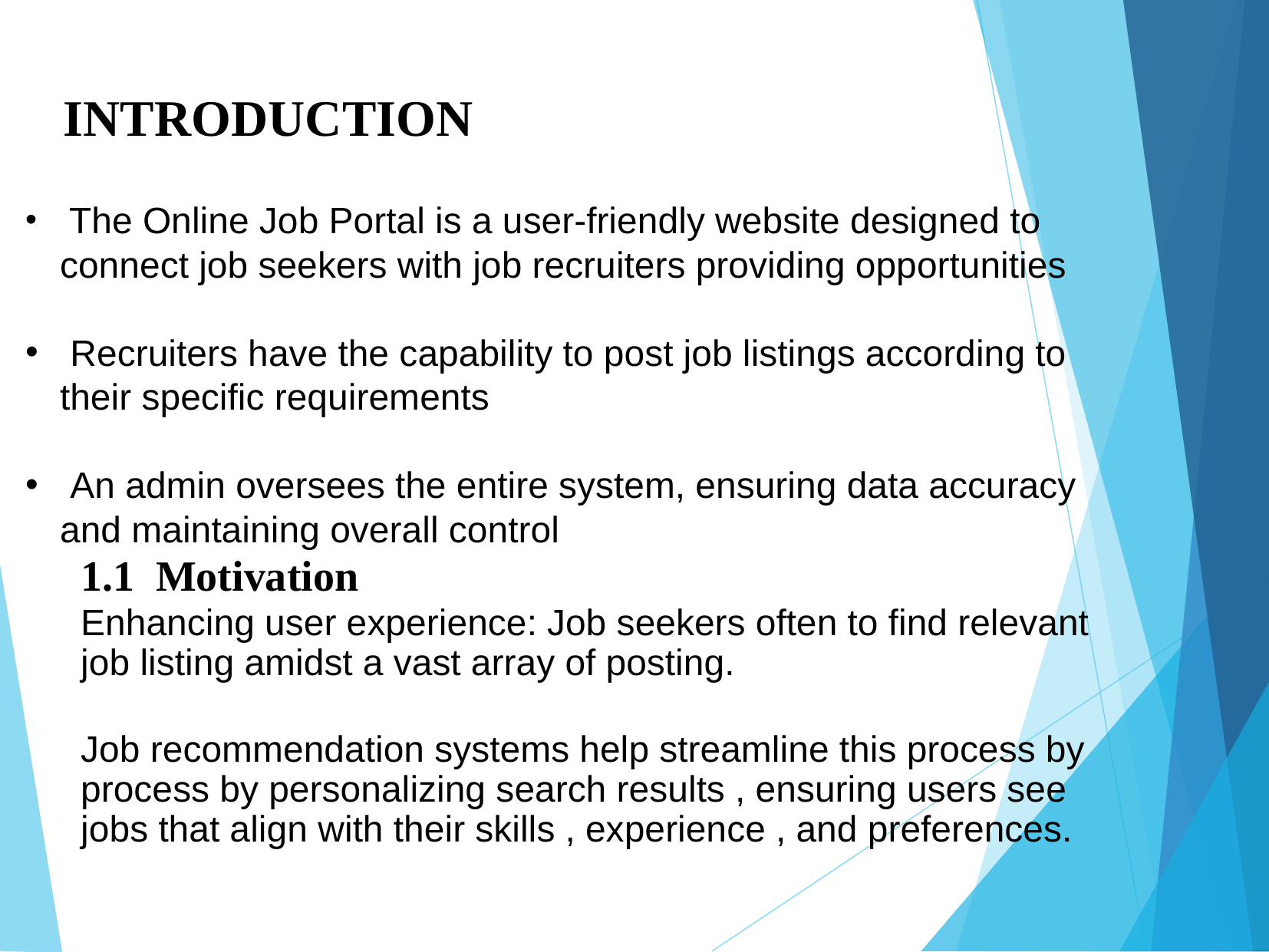

INTRODUCTION

 The Online Job Portal is a user-friendly website designed to connect job seekers with job recruiters providing opportunities

 Recruiters have the capability to post job listings according to their specific requirements

 An admin oversees the entire system, ensuring data accuracy and maintaining overall control
1.1  Motivation
Enhancing user experience: Job seekers often to find relevant job listing amidst a vast array of posting.

Job recommendation systems help streamline this process by process by personalizing search results , ensuring users see jobs that align with their skills , experience , and preferences.